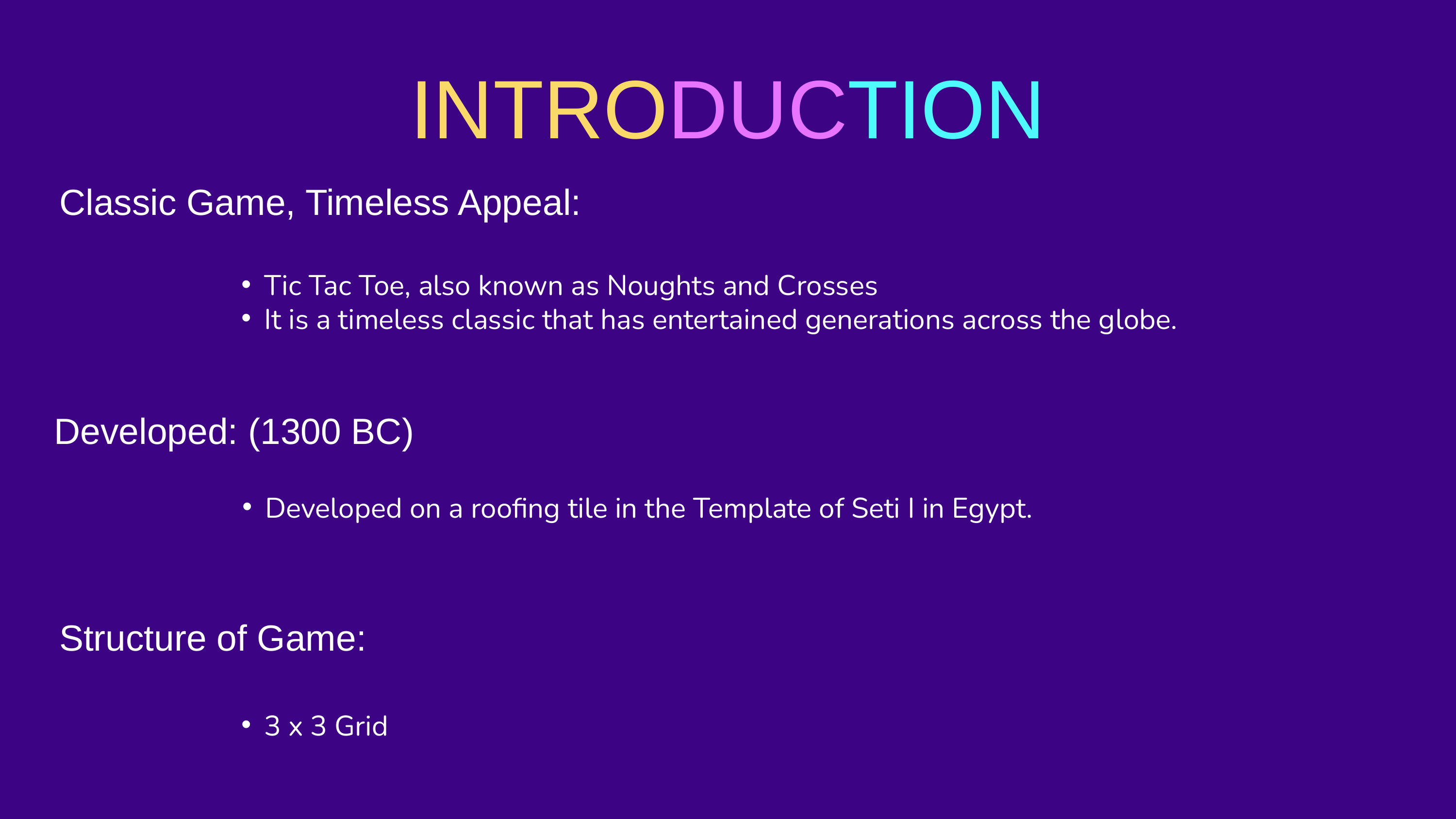

INTRODUCTION
Classic Game, Timeless Appeal:
Tic Tac Toe, also known as Noughts and Crosses
It is a timeless classic that has entertained generations across the globe.

Developed: (1300 BC)
Developed on a roofing tile in the Template of Seti I in Egypt.
Structure of Game:
3 x 3 Grid